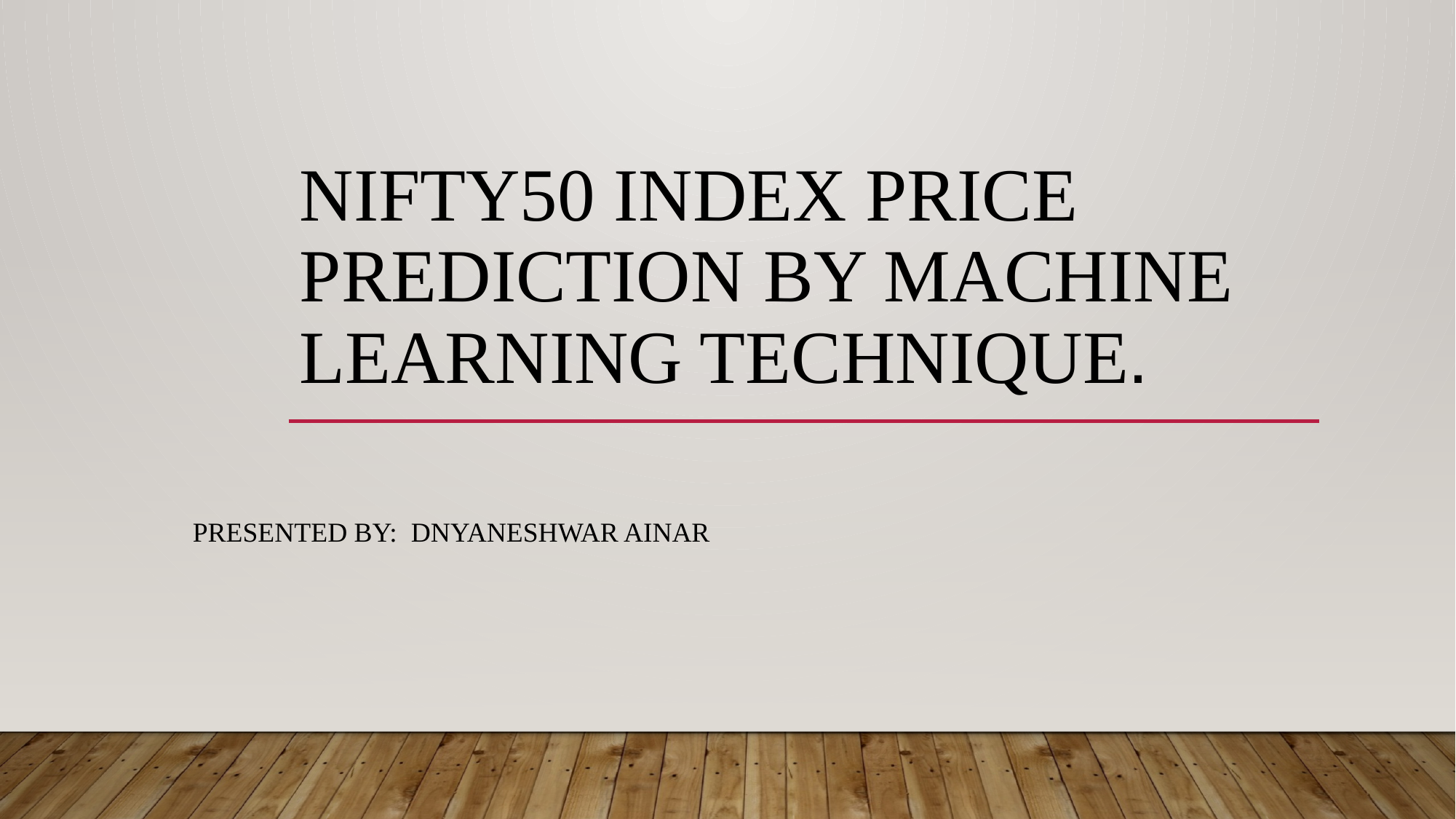

# Nifty50 index price prediction by Machine Learning Technique.
Presented by:  Dnyaneshwar Ainar